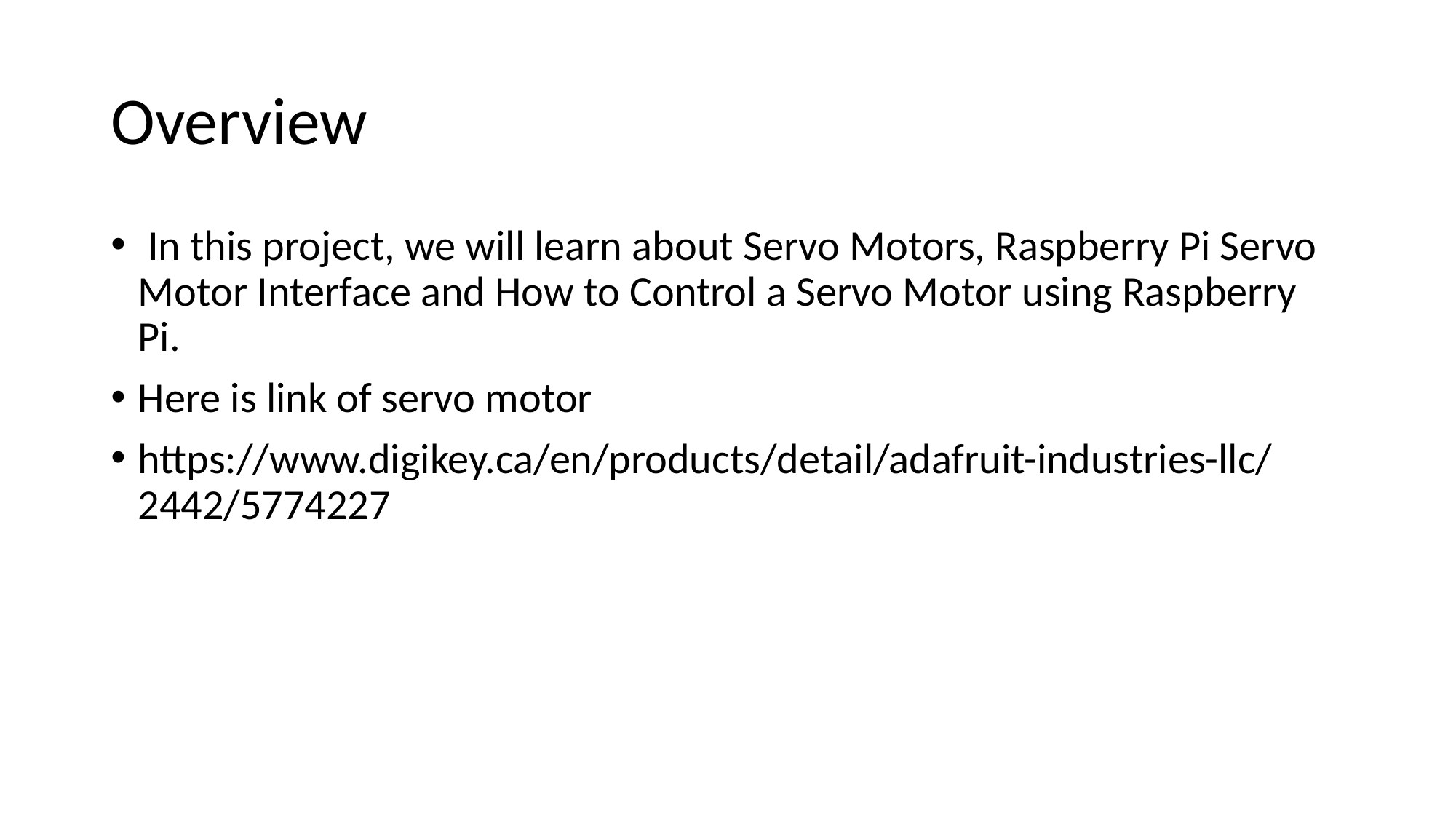

# Overview
 In this project, we will learn about Servo Motors, Raspberry Pi Servo Motor Interface and How to Control a Servo Motor using Raspberry Pi.
Here is link of servo motor
https://www.digikey.ca/en/products/detail/adafruit-industries-llc/2442/5774227